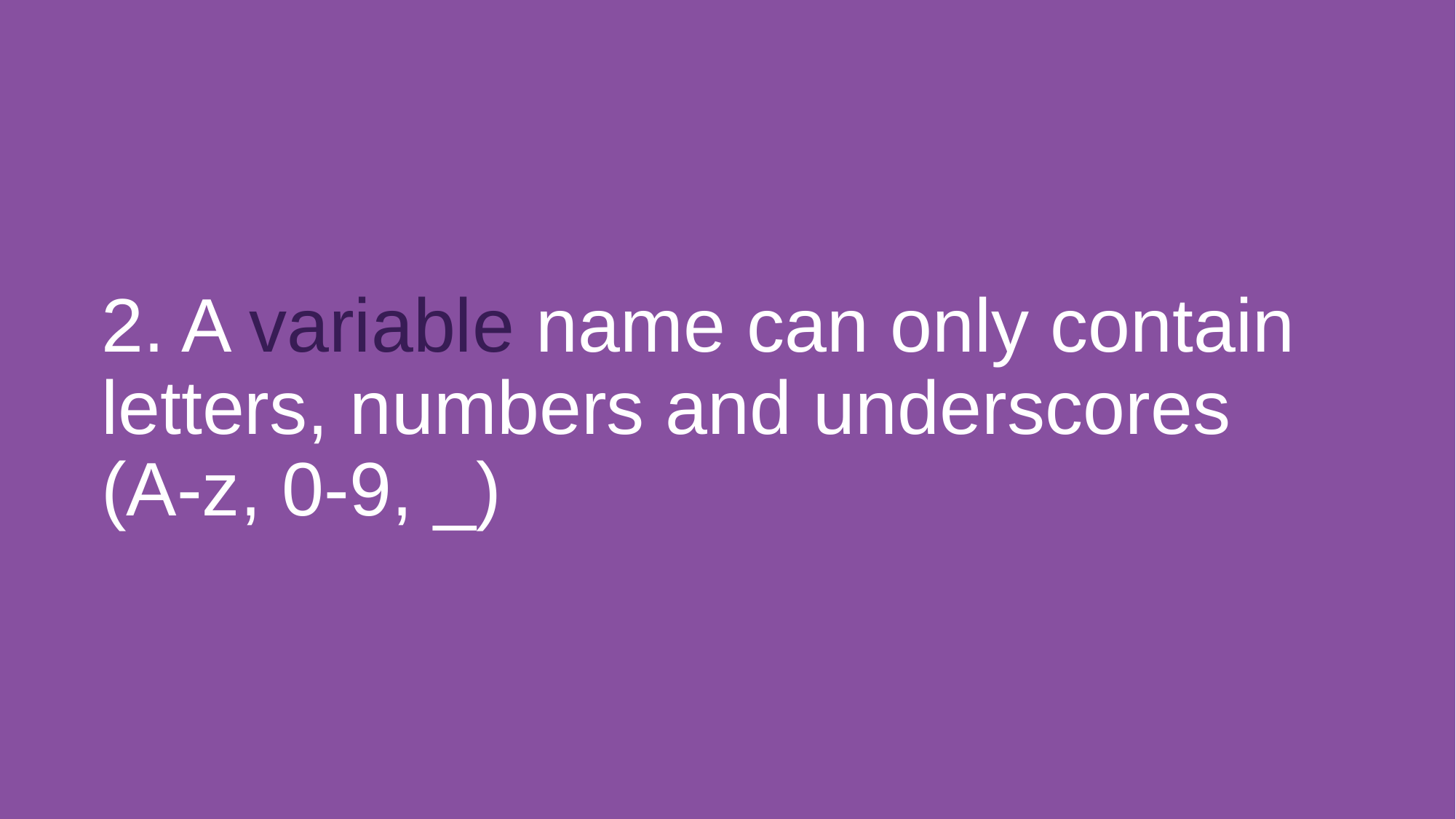

2. A variable name can only contain letters, numbers and underscores (A-z, 0-9, _)